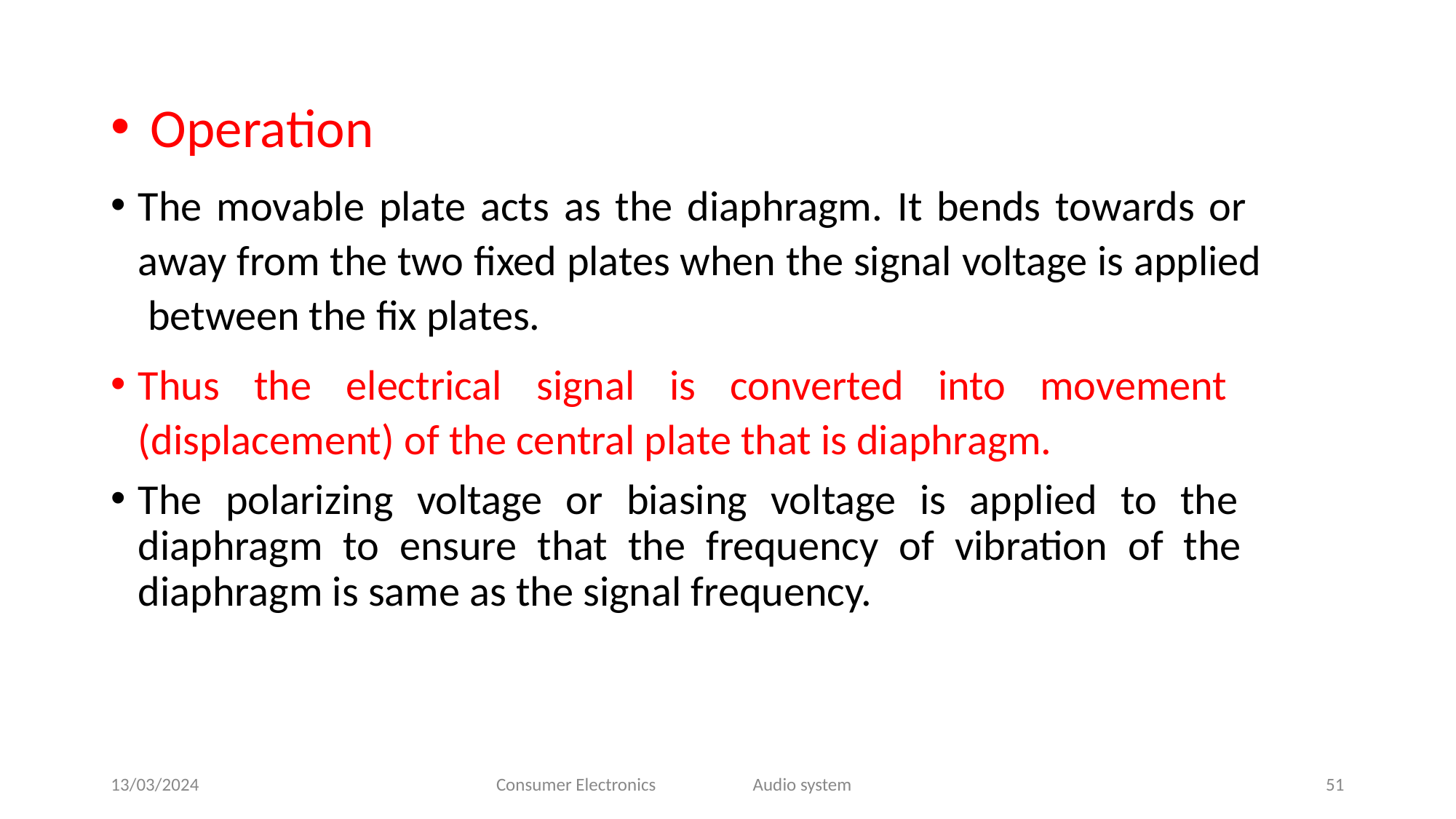

Operation
The movable plate acts as the diaphragm. It bends towards or  away from the two fixed plates when the signal voltage is applied  between the fix plates.
Thus the electrical signal is converted into movement  (displacement) of the central plate that is diaphragm.
The polarizing voltage or biasing voltage is applied to the  diaphragm to ensure that the frequency of vibration of the  diaphragm is same as the signal frequency.
13/03/2024
Consumer Electronics
Audio system
51